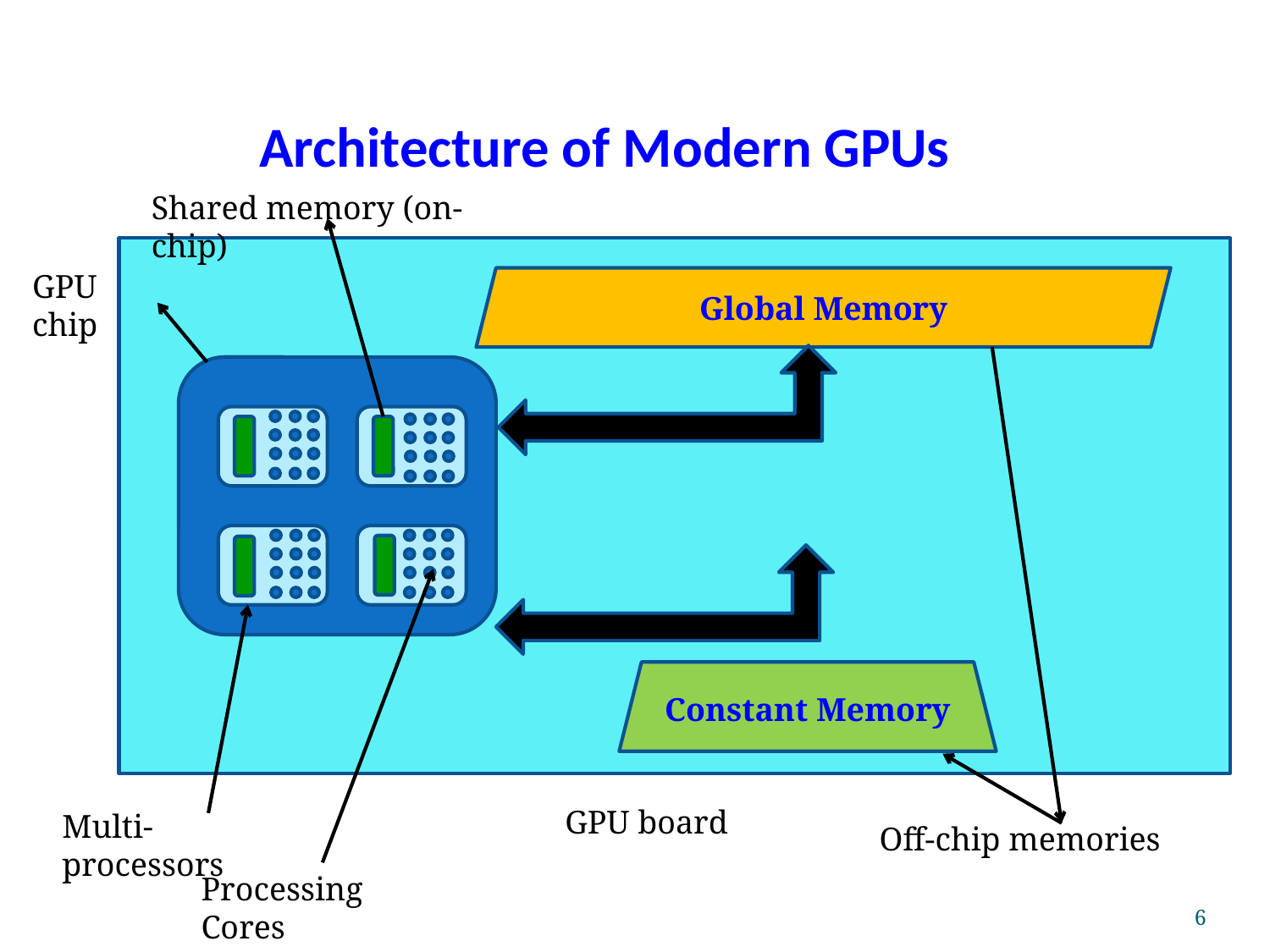

Architecture of Modern GPUs
Shared memory (on-chip)

GPU chip
Global Memory

Constant Memory

GPU board
Multi-processors
Off-chip memories
Processing Cores
6